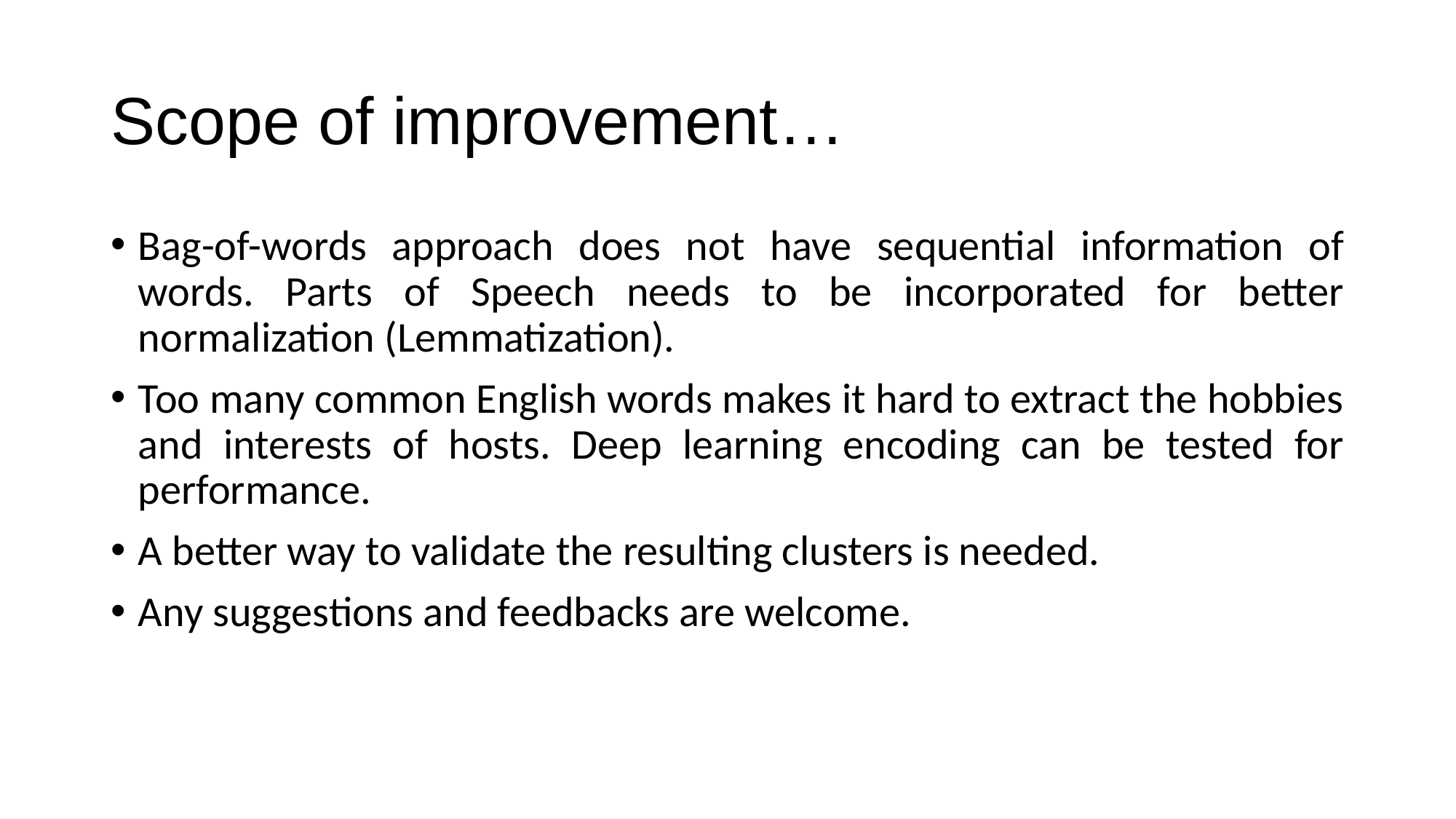

# Scope of improvement…
Bag-of-words approach does not have sequential information of words. Parts of Speech needs to be incorporated for better normalization (Lemmatization).
Too many common English words makes it hard to extract the hobbies and interests of hosts. Deep learning encoding can be tested for performance.
A better way to validate the resulting clusters is needed.
Any suggestions and feedbacks are welcome.